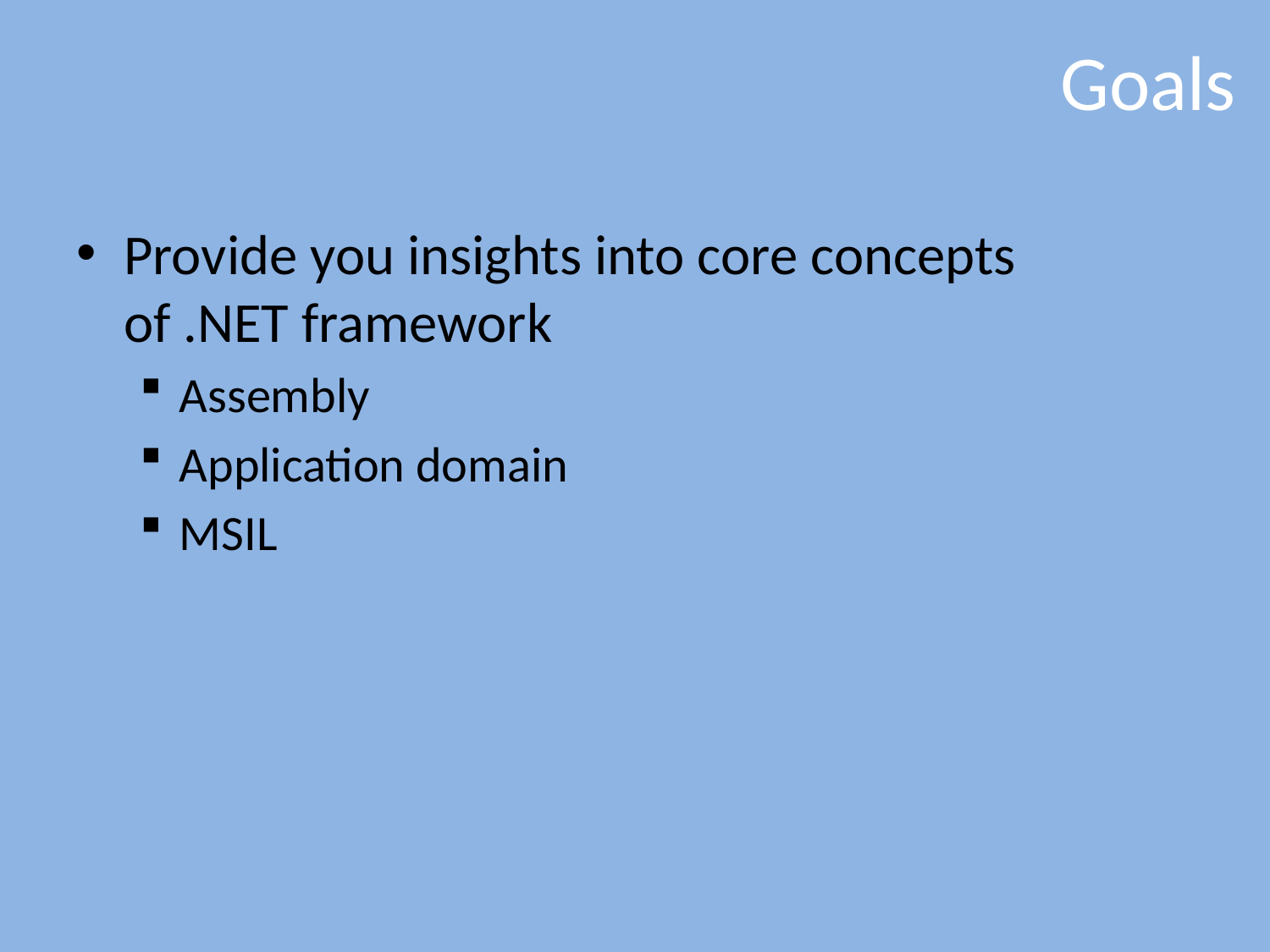

# Goals
Provide you insights into core concepts of .NET framework
Assembly
Application domain
MSIL